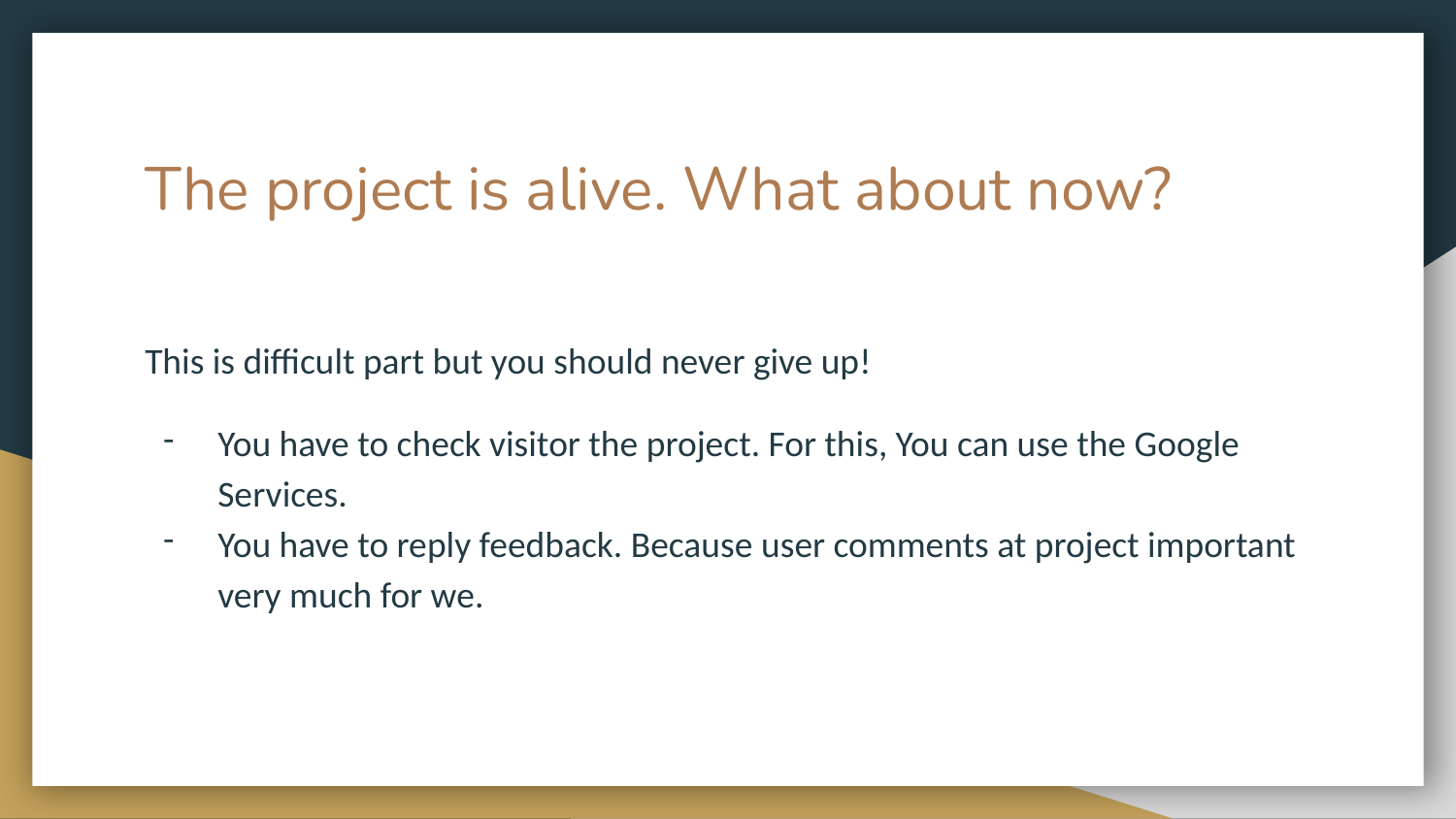

# The project is alive. What about now?
This is difficult part but you should never give up!
You have to check visitor the project. For this, You can use the Google Services.
You have to reply feedback. Because user comments at project important very much for we.